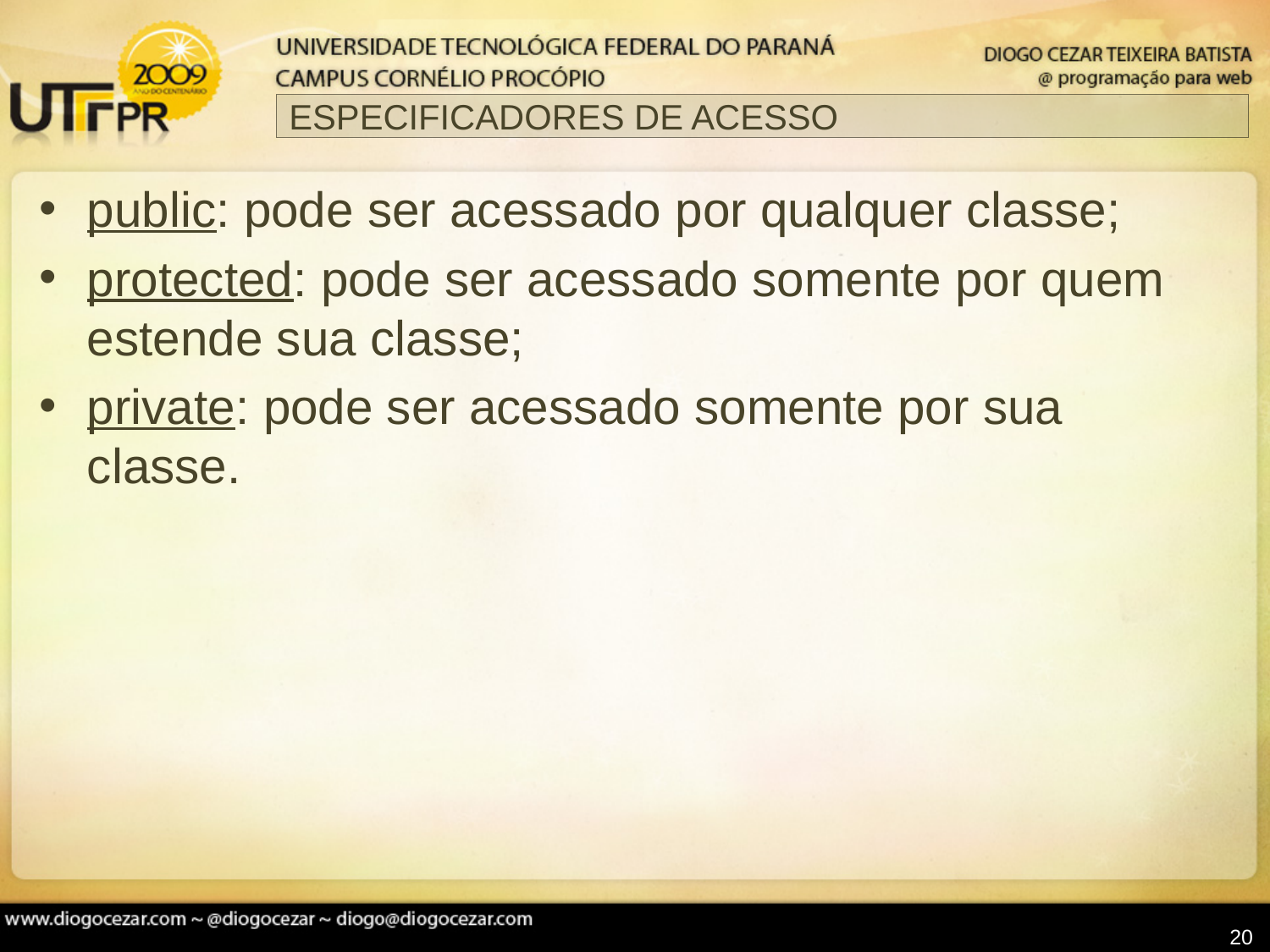

# ESPECIFICADORES DE ACESSO
public: pode ser acessado por qualquer classe;
protected: pode ser acessado somente por quem estende sua classe;
private: pode ser acessado somente por sua classe.
20